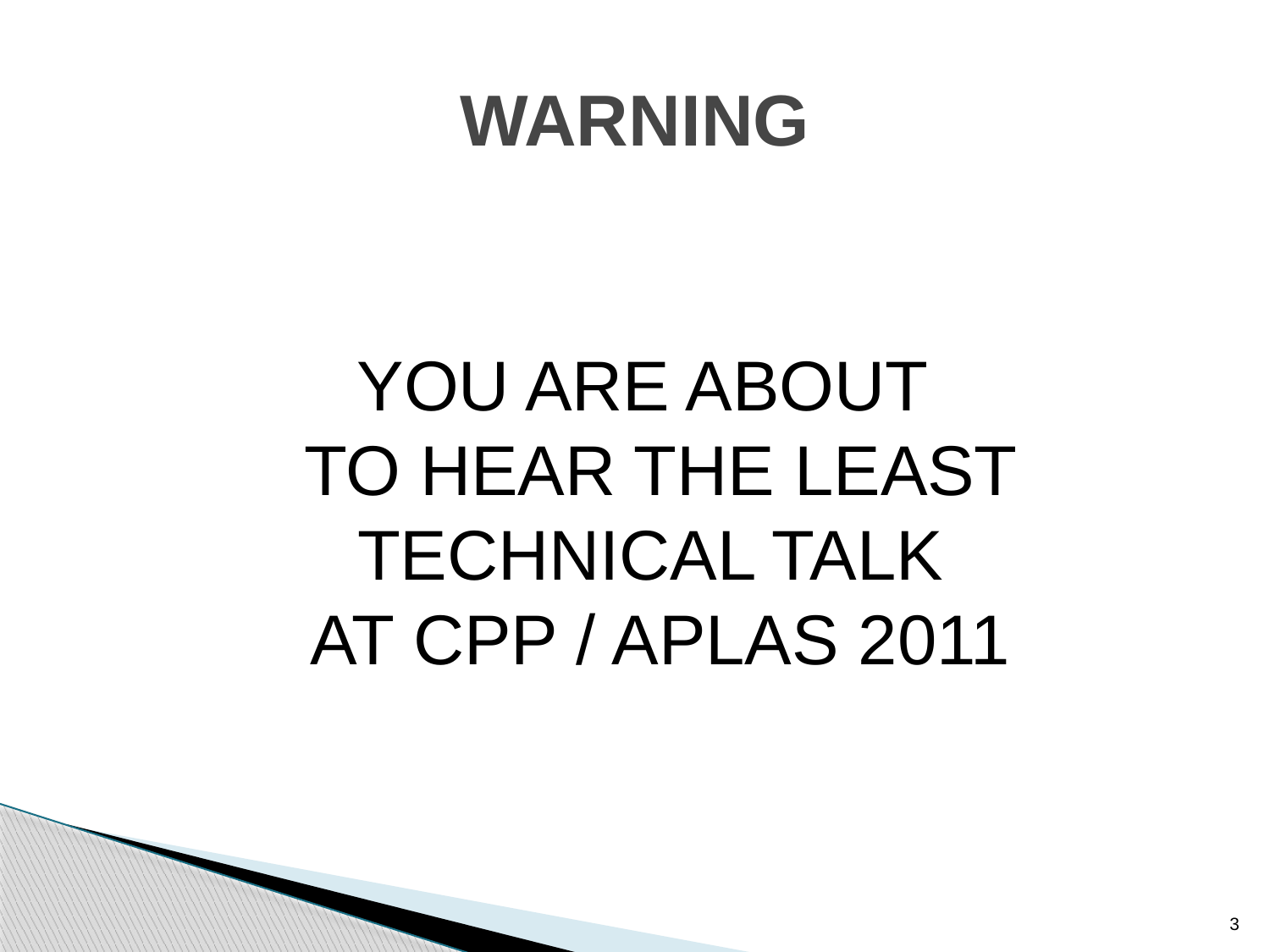

# WARNING

YOU ARE ABOUT
TO HEAR THE LEAST TECHNICAL TALK
AT CPP / APLAS 2011
3